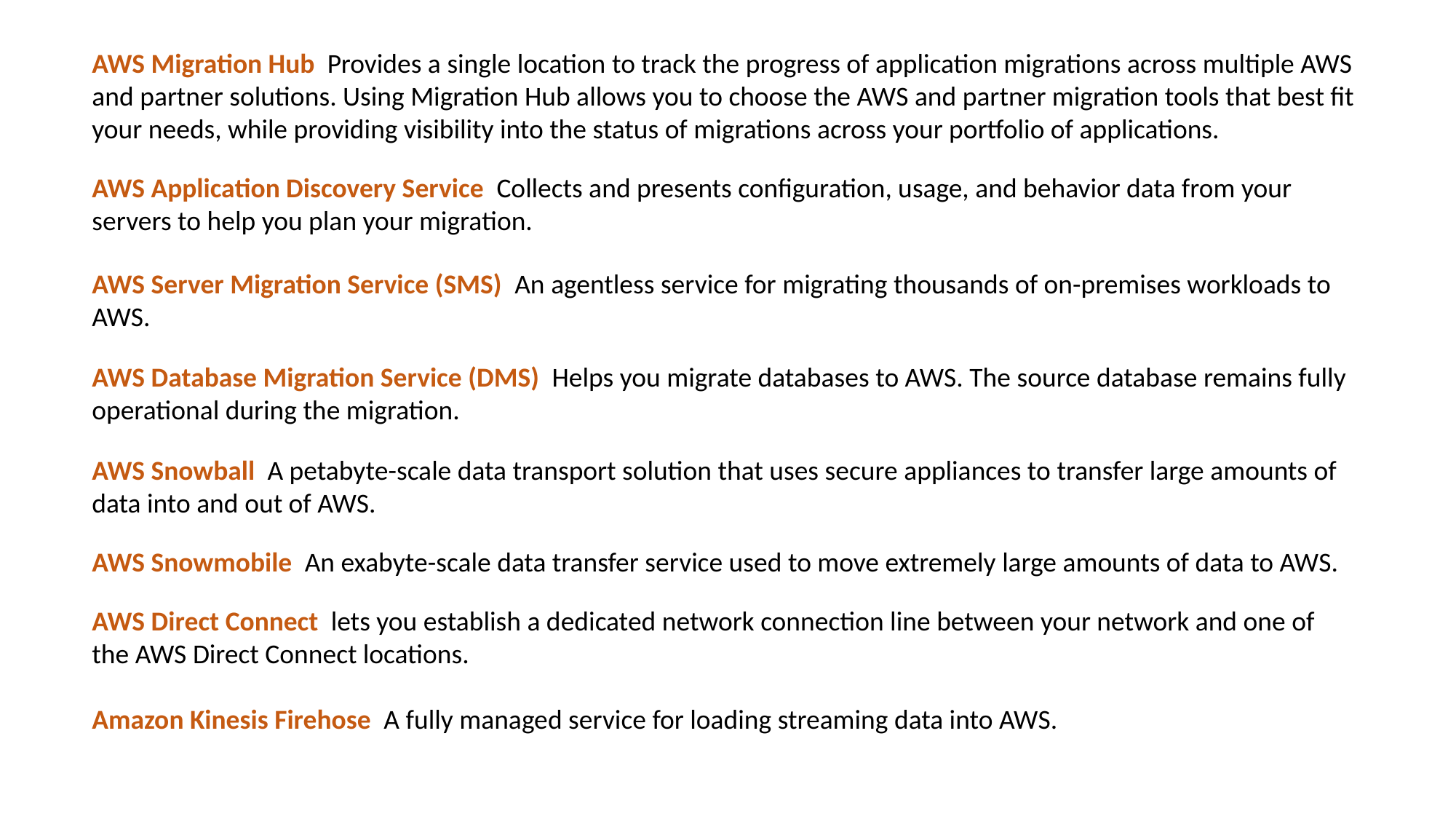

AWS Migration Hub  Provides a single location to track the progress of application migrations across multiple AWS and partner solutions. Using Migration Hub allows you to choose the AWS and partner migration tools that best fit your needs, while providing visibility into the status of migrations across your portfolio of applications.
AWS Application Discovery Service  Collects and presents configuration, usage, and behavior data from your servers to help you plan your migration.
AWS Server Migration Service (SMS)  An agentless service for migrating thousands of on-premises workloads to AWS.
AWS Database Migration Service (DMS)  Helps you migrate databases to AWS. The source database remains fully operational during the migration.
AWS Snowball  A petabyte-scale data transport solution that uses secure appliances to transfer large amounts of data into and out of AWS.
AWS Snowmobile  An exabyte-scale data transfer service used to move extremely large amounts of data to AWS.
AWS Direct Connect  lets you establish a dedicated network connection line between your network and one of the AWS Direct Connect locations.
Amazon Kinesis Firehose  A fully managed service for loading streaming data into AWS.